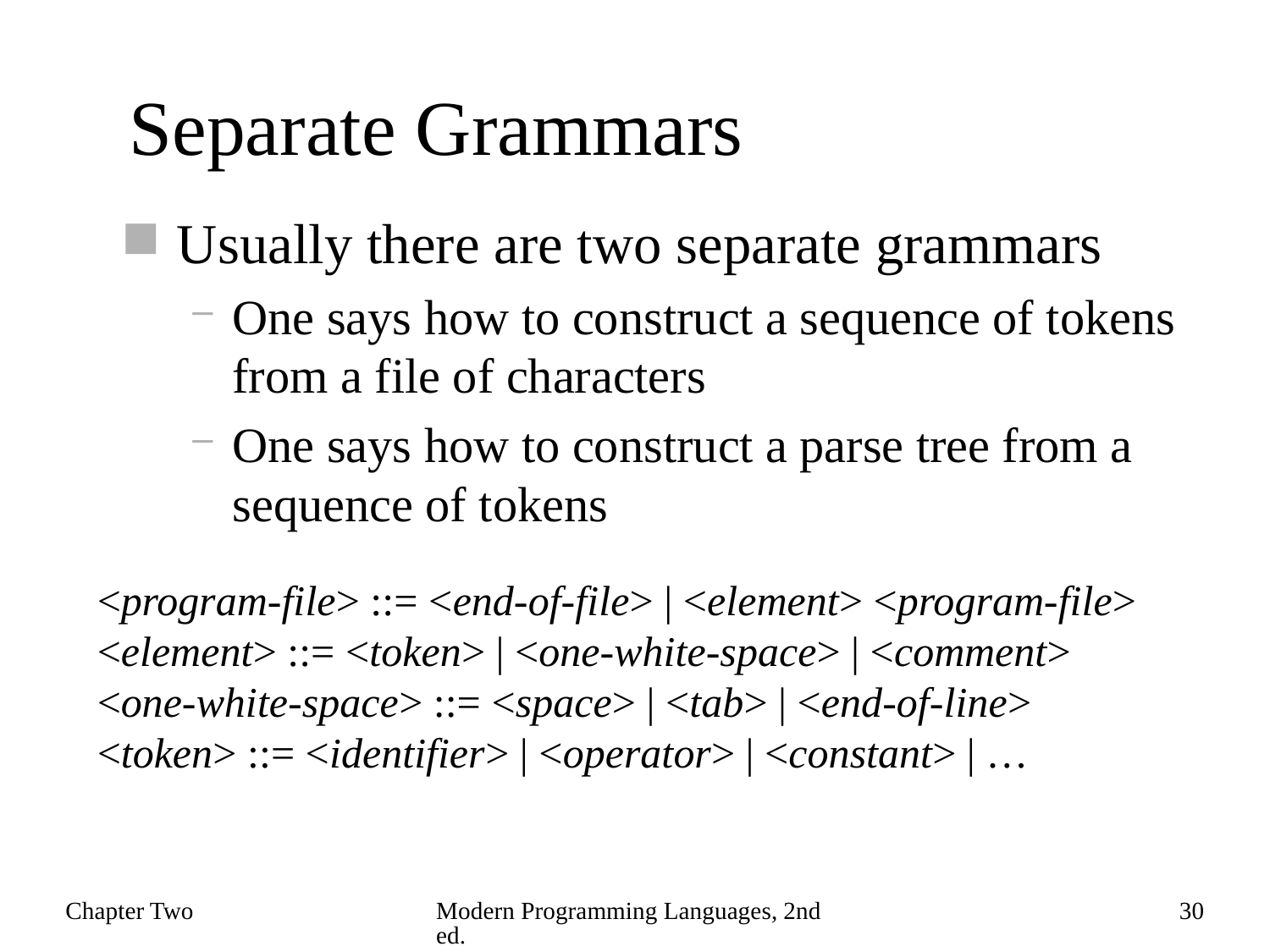

# Separate Grammars
Usually there are two separate grammars
One says how to construct a sequence of tokens from a file of characters
One says how to construct a parse tree from a sequence of tokens
<program-file> ::= <end-of-file> | <element> <program-file>
<element> ::= <token> | <one-white-space> | <comment>
<one-white-space> ::= <space> | <tab> | <end-of-line>
<token> ::= <identifier> | <operator> | <constant> | …
Chapter Two
Modern Programming Languages, 2nd ed.
30